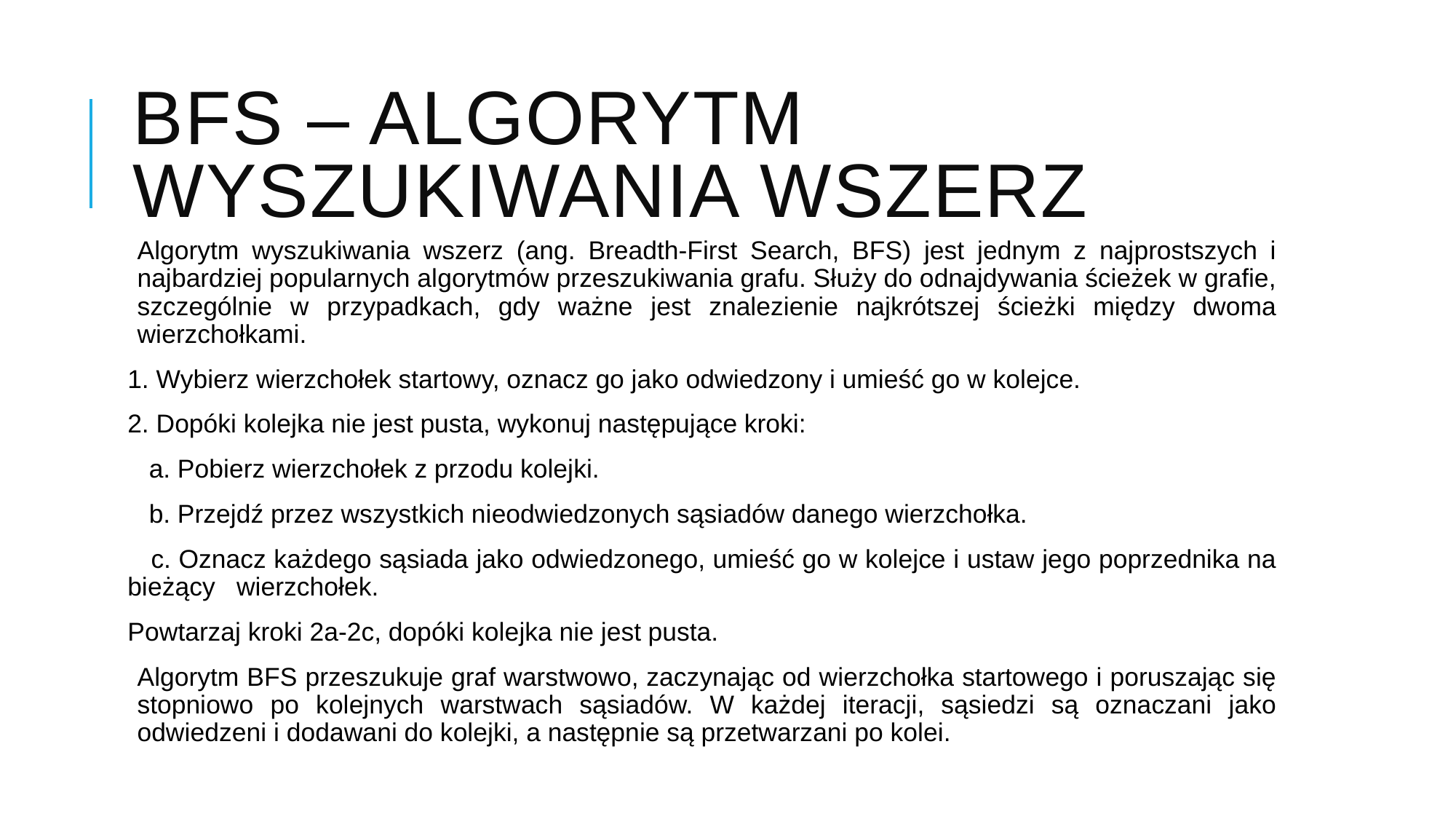

# BfS – Algorytm wyszukiwania wszerz
Algorytm wyszukiwania wszerz (ang. Breadth-First Search, BFS) jest jednym z najprostszych i najbardziej popularnych algorytmów przeszukiwania grafu. Służy do odnajdywania ścieżek w grafie, szczególnie w przypadkach, gdy ważne jest znalezienie najkrótszej ścieżki między dwoma wierzchołkami.
1. Wybierz wierzchołek startowy, oznacz go jako odwiedzony i umieść go w kolejce.
2. Dopóki kolejka nie jest pusta, wykonuj następujące kroki:
   a. Pobierz wierzchołek z przodu kolejki.
   b. Przejdź przez wszystkich nieodwiedzonych sąsiadów danego wierzchołka.
   c. Oznacz każdego sąsiada jako odwiedzonego, umieść go w kolejce i ustaw jego poprzednika na bieżący   wierzchołek.
Powtarzaj kroki 2a-2c, dopóki kolejka nie jest pusta.
Algorytm BFS przeszukuje graf warstwowo, zaczynając od wierzchołka startowego i poruszając się stopniowo po kolejnych warstwach sąsiadów. W każdej iteracji, sąsiedzi są oznaczani jako odwiedzeni i dodawani do kolejki, a następnie są przetwarzani po kolei.